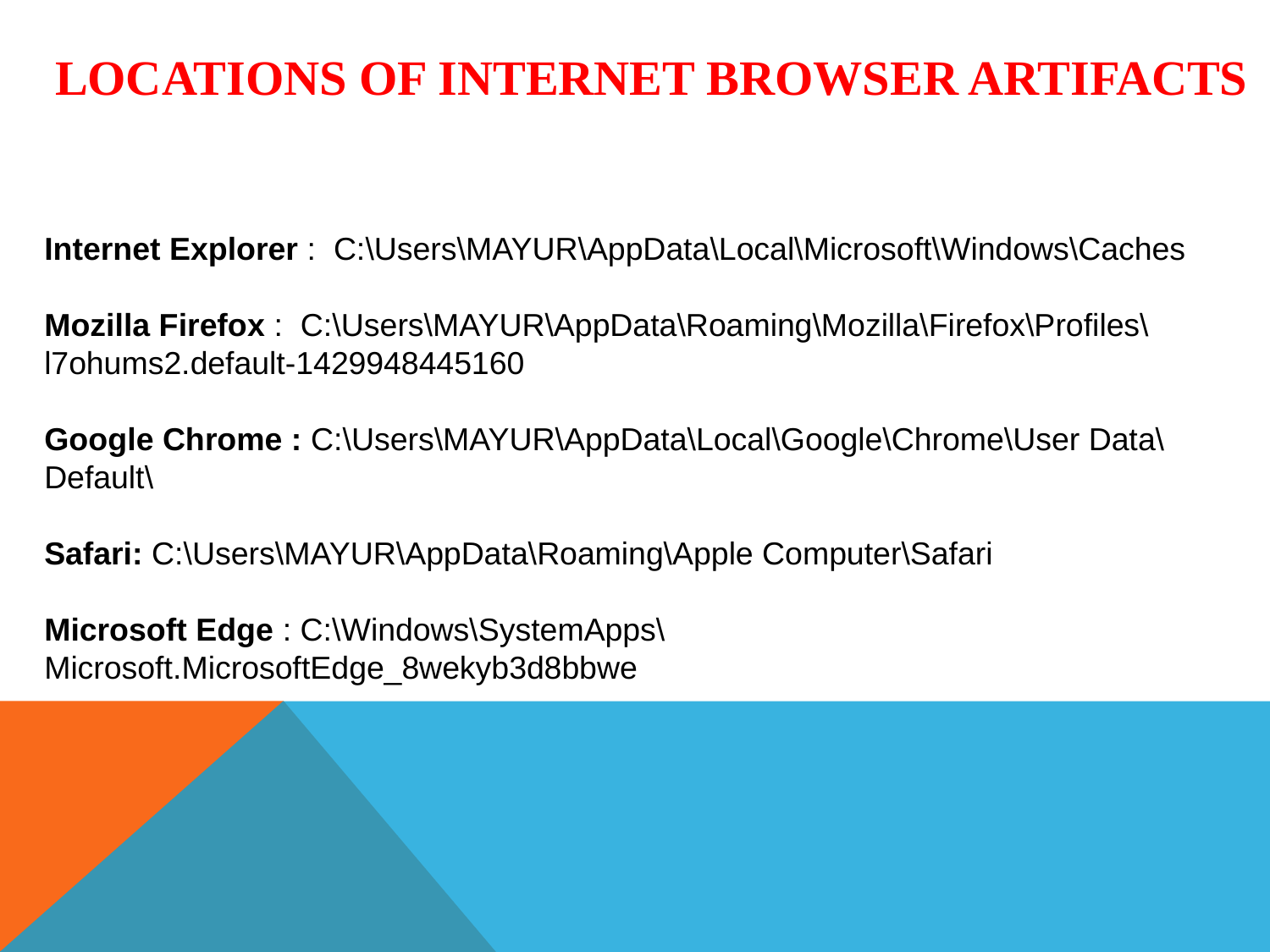

# Locations of Internet Browser Artifacts
Internet Explorer :  C:\Users\MAYUR\AppData\Local\Microsoft\Windows\Caches

Mozilla Firefox :  C:\Users\MAYUR\AppData\Roaming\Mozilla\Firefox\Profiles\ l7ohums2.default-1429948445160

Google Chrome : C:\Users\MAYUR\AppData\Local\Google\Chrome\User Data\Default\

Safari: C:\Users\MAYUR\AppData\Roaming\Apple Computer\Safari

Microsoft Edge : C:\Windows\SystemApps\Microsoft.MicrosoftEdge_8wekyb3d8bbwe